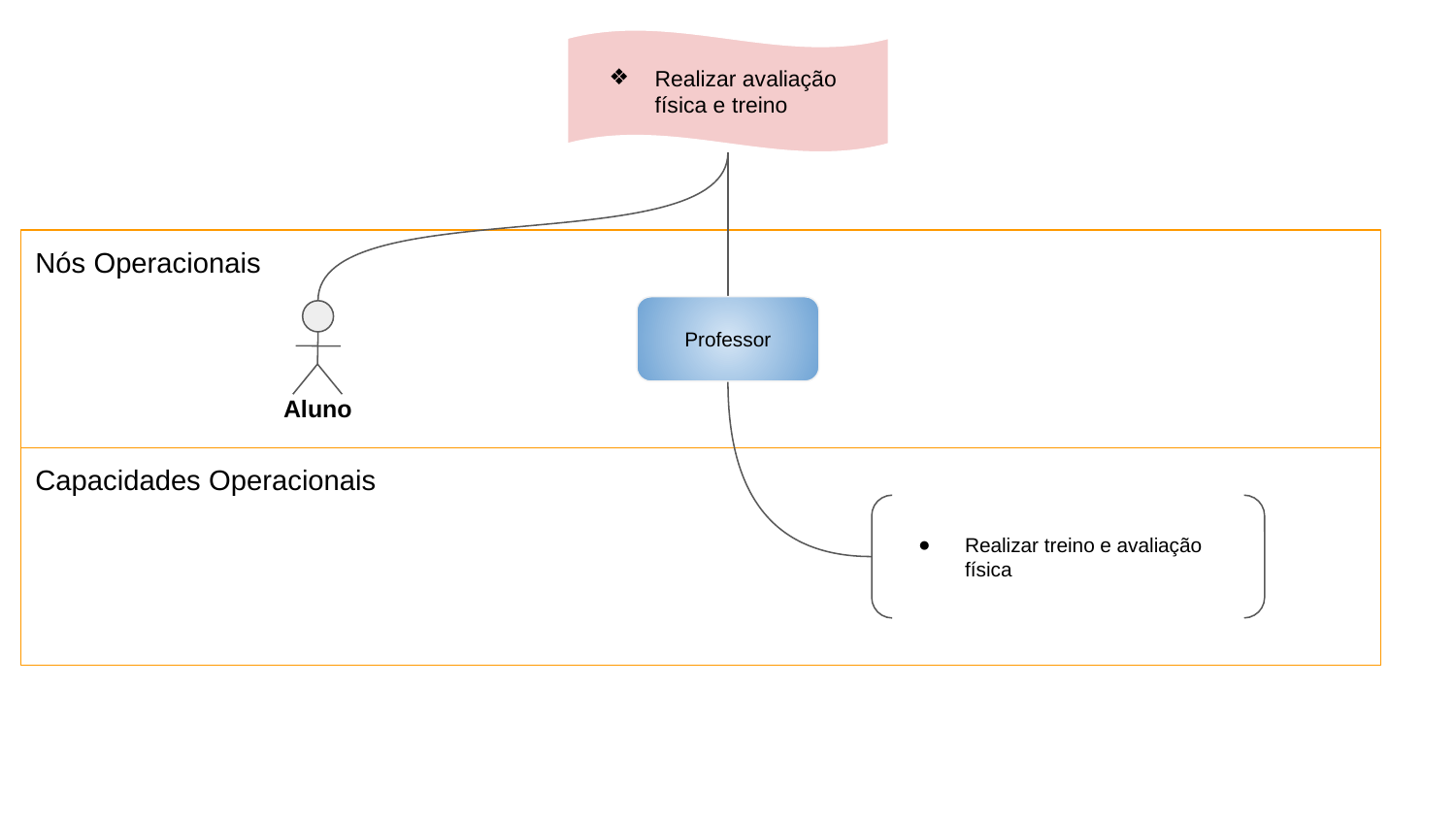

Realizar avaliação física e treino
Nós Operacionais
Professor

Aluno
Capacidades Operacionais
Realizar treino e avaliação física